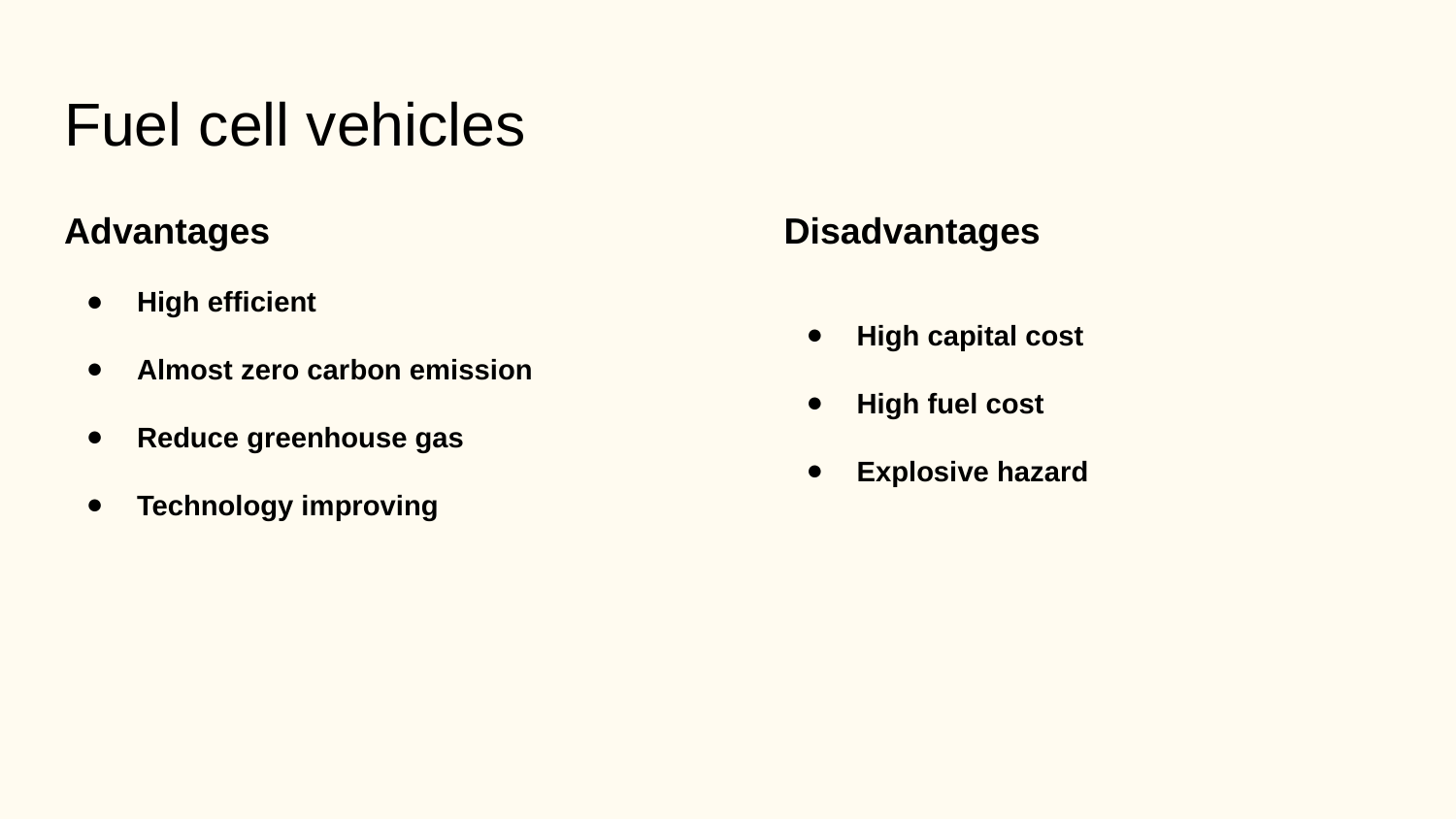

# Fuel cell vehicles
Advantages
High efficient

Almost zero carbon emission

Reduce greenhouse gas

Technology improving

Disadvantages

High capital cost

High fuel cost

Explosive hazard